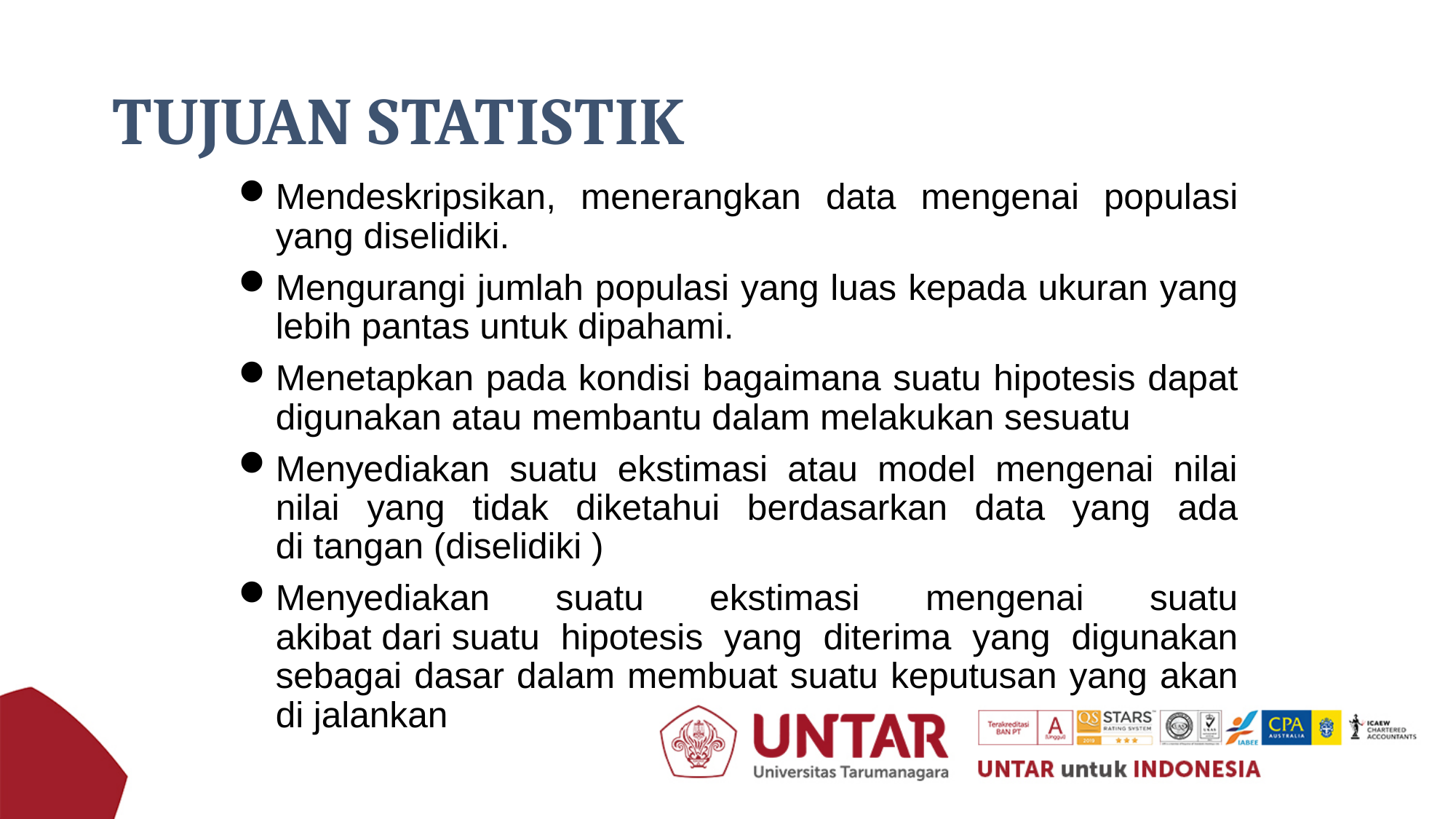

# TUJUAN STATISTIK
Mendeskripsikan, menerangkan data mengenai populasi yang diselidiki.
Mengurangi jumlah populasi yang luas kepada ukuran yang lebih pantas untuk dipahami.
Menetapkan pada kondisi bagaimana suatu hipotesis dapat digunakan atau membantu dalam melakukan sesuatu
Menyediakan suatu ekstimasi atau model mengenai nilai nilai yang tidak diketahui berdasarkan data yang ada di tangan (diselidiki )
Menyediakan suatu ekstimasi mengenai suatu akibat dari suatu hipotesis yang diterima yang digunakan sebagai dasar dalam membuat suatu keputusan yang akan di jalankan